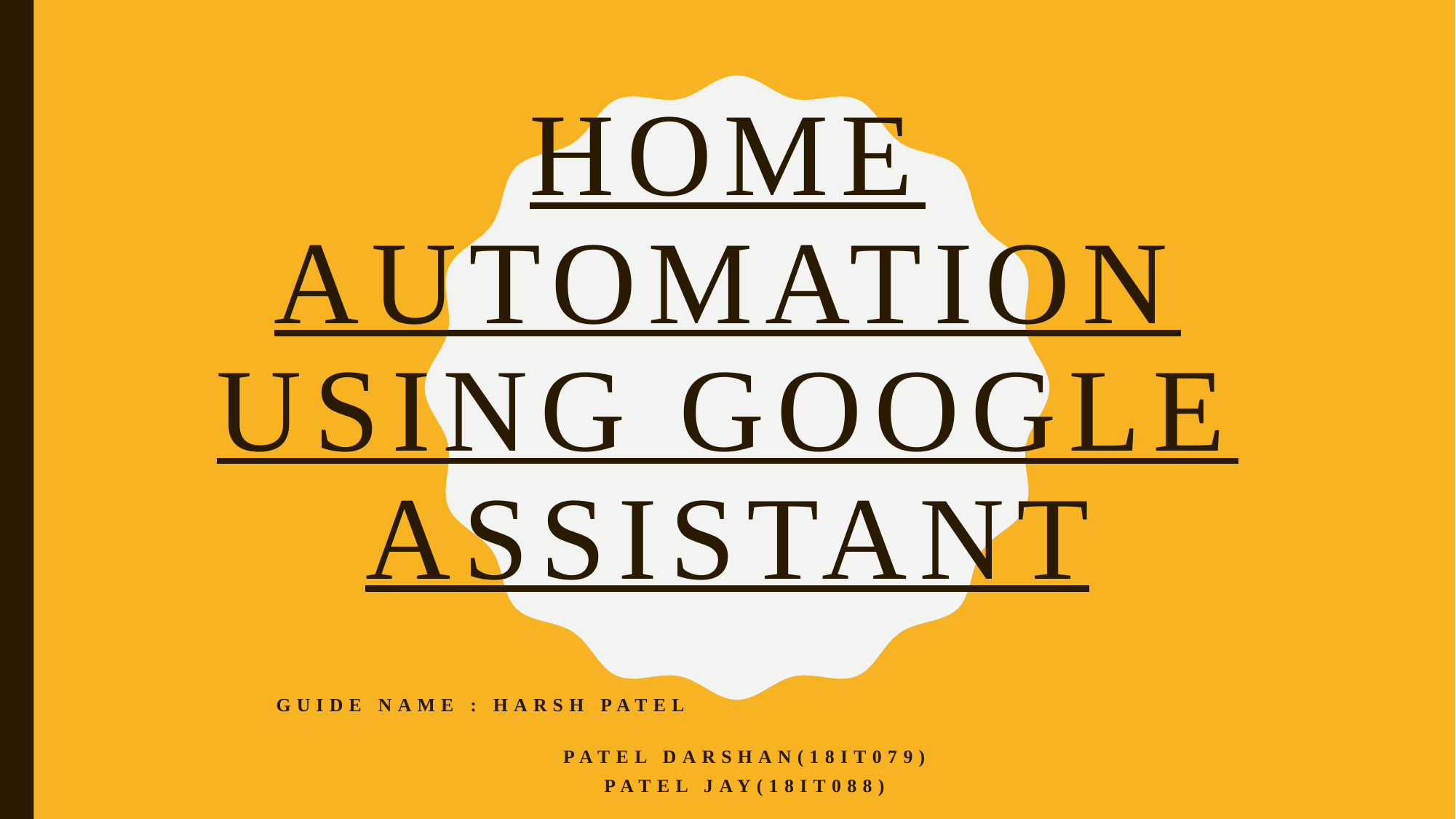

# HOME AUTOMATION USING GOOGLE ASSISTANT
Guide name : harsh patel
PATEL DARSHAN(18IT079)
PATEL JAY(18IT088)